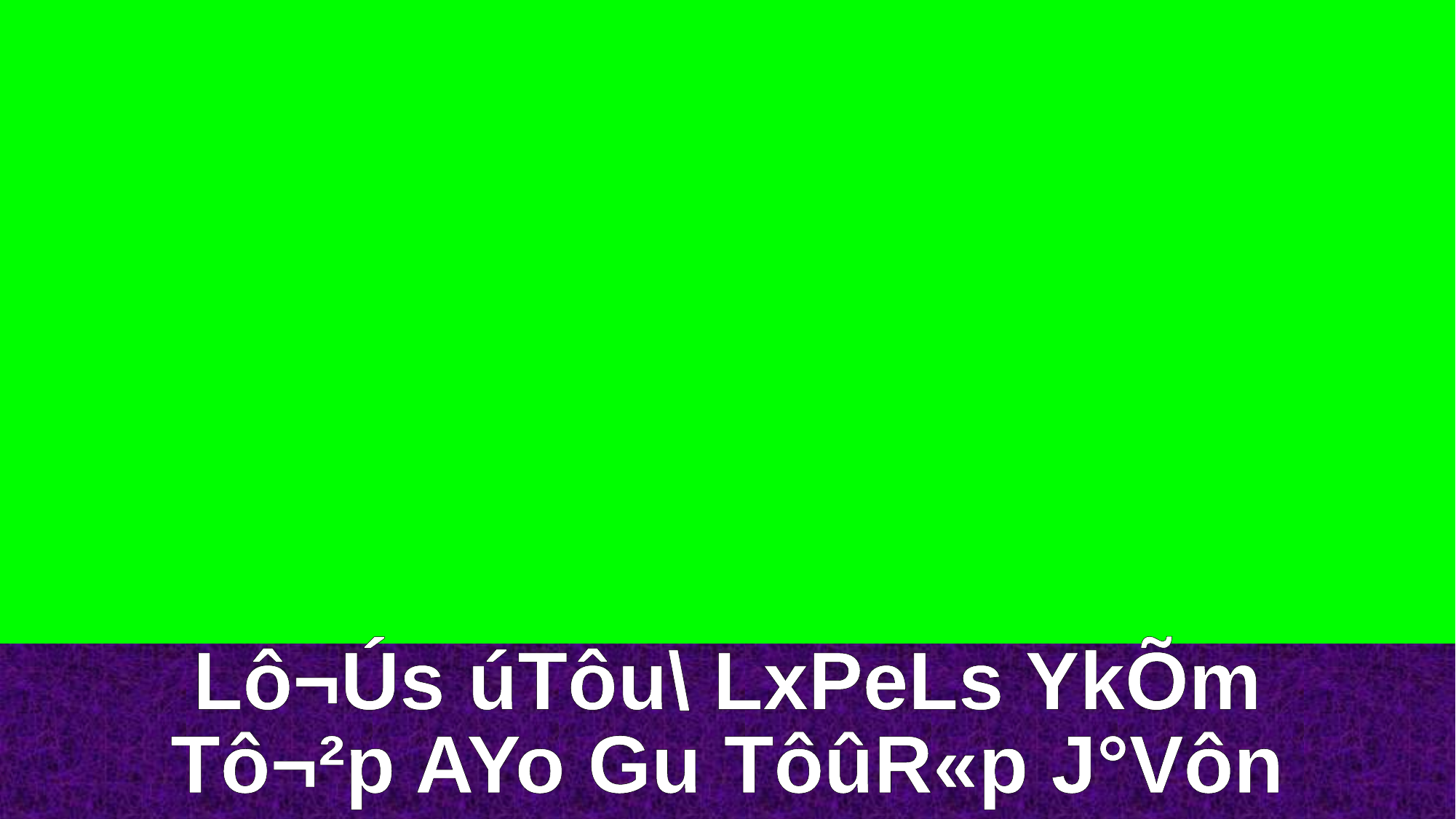

Lô¬Ús úTôu\ LxPeLs YkÕm
Tô¬²p AYo Gu TôûR«p J°Vôn